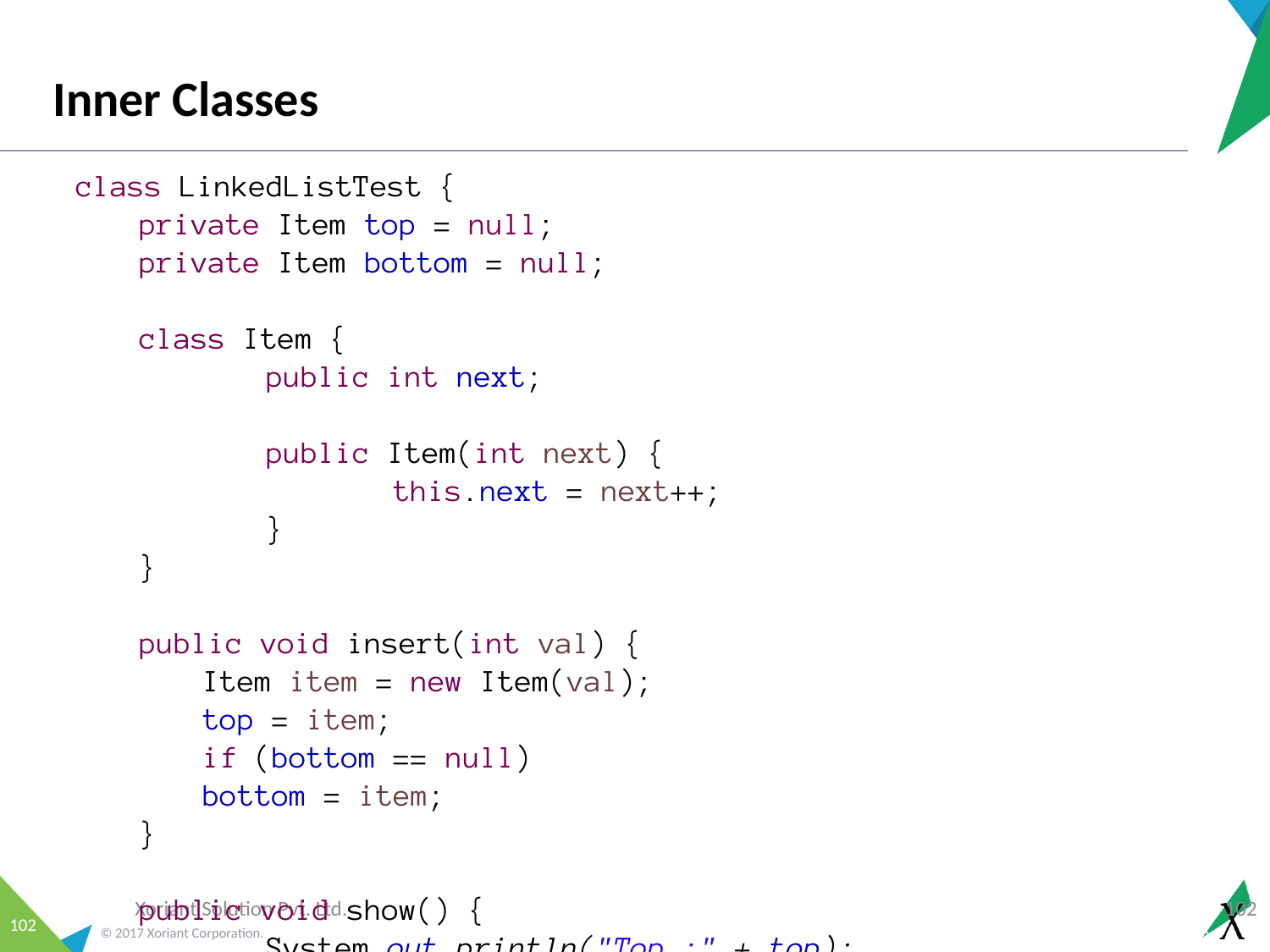

# Inner Classes
class LinkedListTest {
private Item top = null;
private Item bottom = null;

class Item {
	public int next;

	public Item(int next) {
		this.next = next++;
	}
}

public void insert(int val) {
Item item = new Item(val);
top = item;
if (bottom == null)
bottom = item;
}

public void show() {
	System.out.println("Top :" + top);
}

}
Xoriant Solution Pvt. Ltd.
102